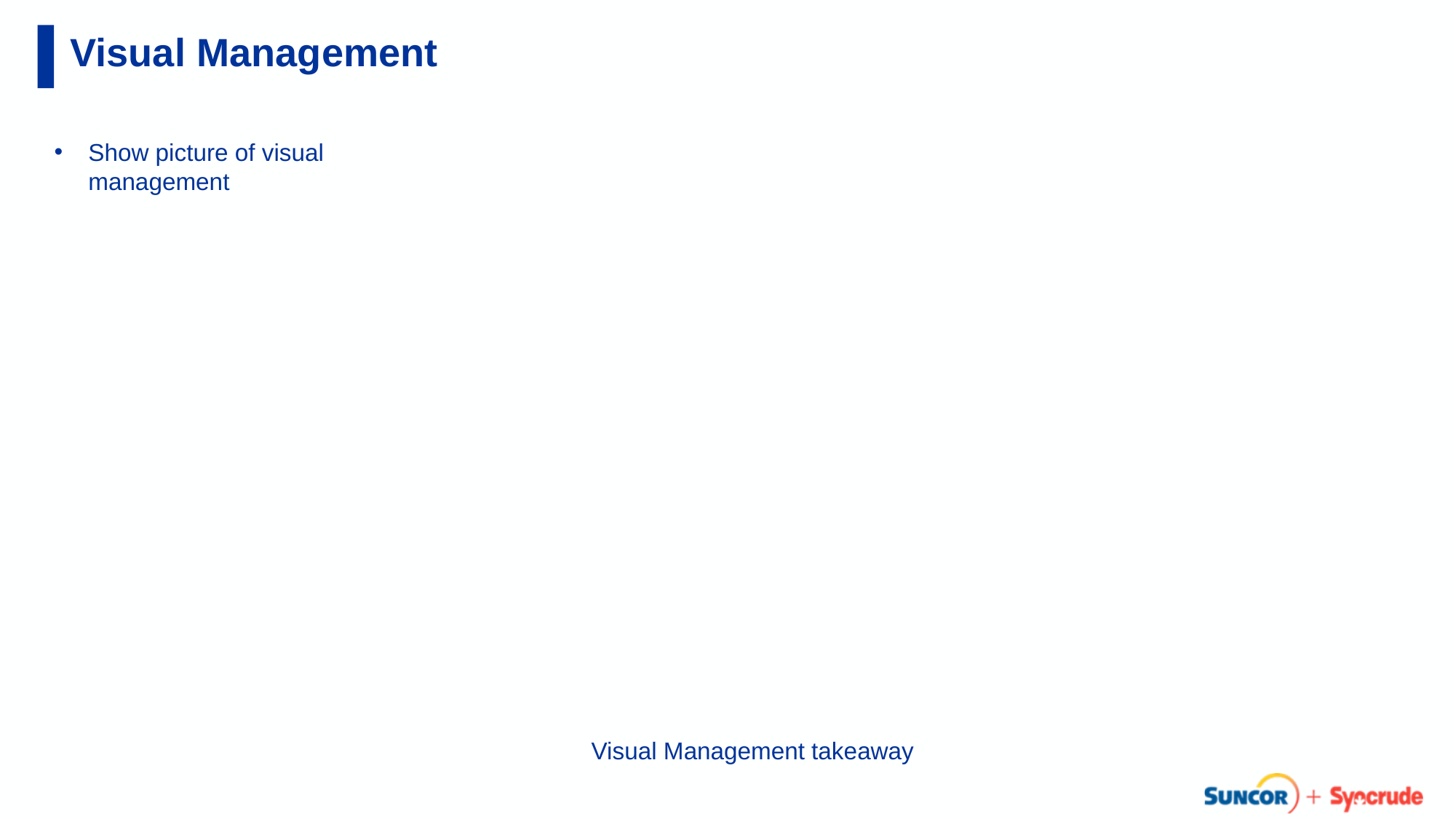

# Visual Management
Show picture of visual management

Visual Management takeaway